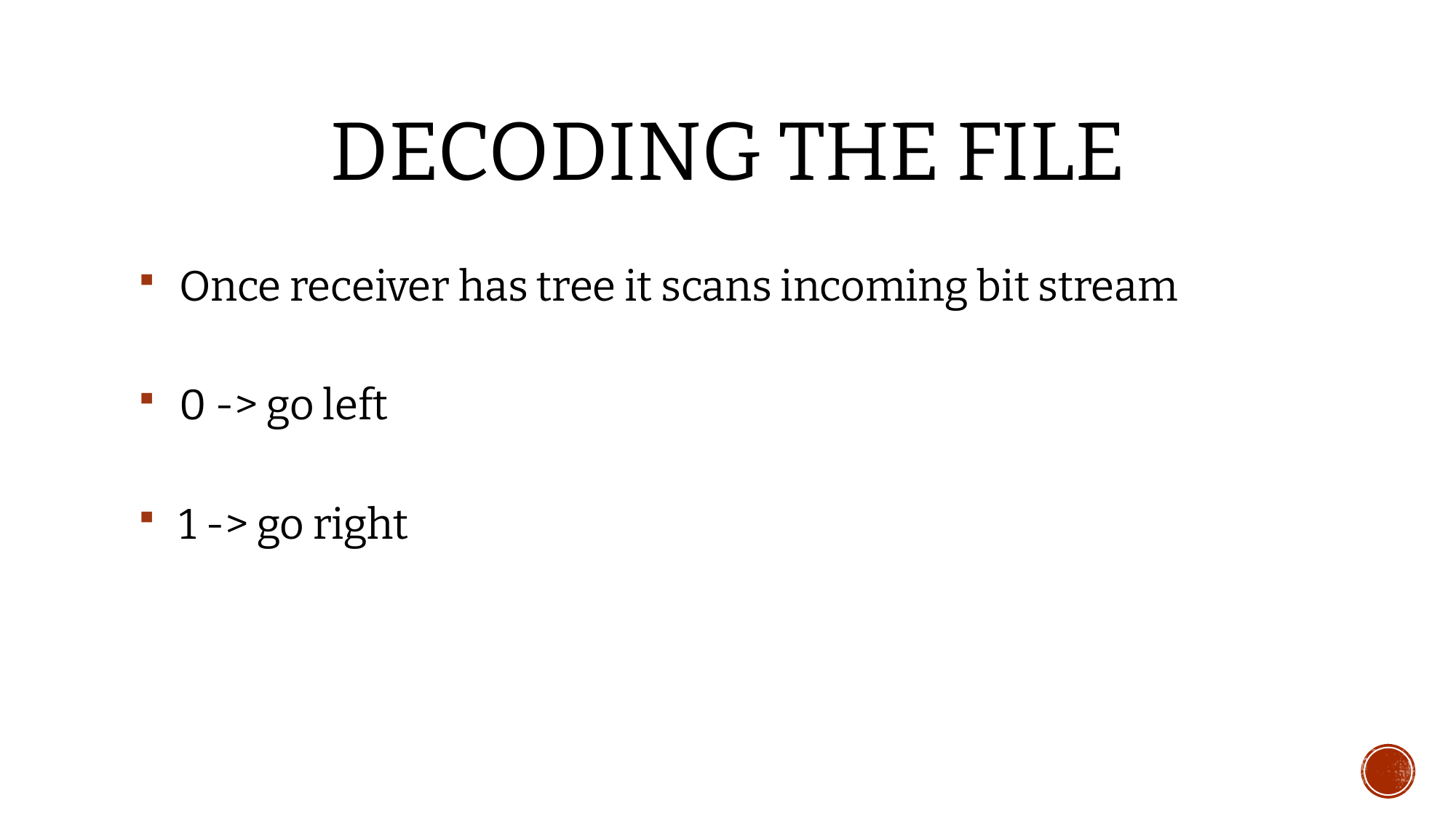

# DECODING THE FILE
Once receiver has tree it scans incoming bit stream

0 -> go left

1 -> go right